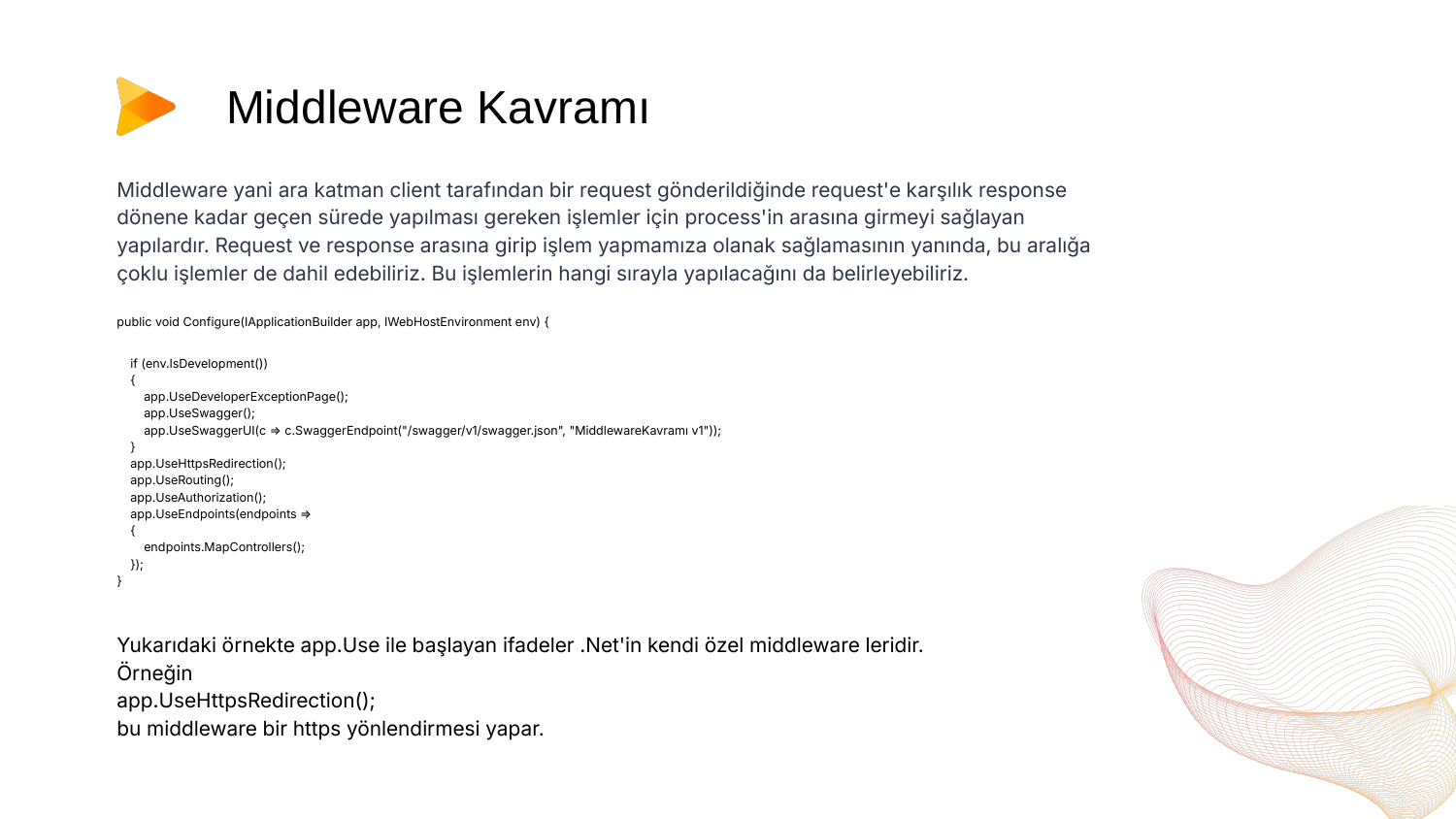

# Middleware Kavramı
Middleware yani ara katman client tarafından bir request gönderildiğinde request'e karşılık response dönene kadar geçen sürede yapılması gereken işlemler için process'in arasına girmeyi sağlayan yapılardır. Request ve response arasına girip işlem yapmamıza olanak sağlamasının yanında, bu aralığa çoklu işlemler de dahil edebiliriz. Bu işlemlerin hangi sırayla yapılacağını da belirleyebiliriz.
public void Configure(IApplicationBuilder app, IWebHostEnvironment env) {
    if (env.IsDevelopment())
    {
        app.UseDeveloperExceptionPage();
        app.UseSwagger();
        app.UseSwaggerUI(c => c.SwaggerEndpoint("/swagger/v1/swagger.json", "MiddlewareKavramı v1"));
    }
    app.UseHttpsRedirection();
    app.UseRouting();
    app.UseAuthorization();
    app.UseEndpoints(endpoints =>
    {
        endpoints.MapControllers();
    });
}
Yukarıdaki örnekte app.Use ile başlayan ifadeler .Net'in kendi özel middleware leridir.
Örneğin
app.UseHttpsRedirection();
bu middleware bir https yönlendirmesi yapar.